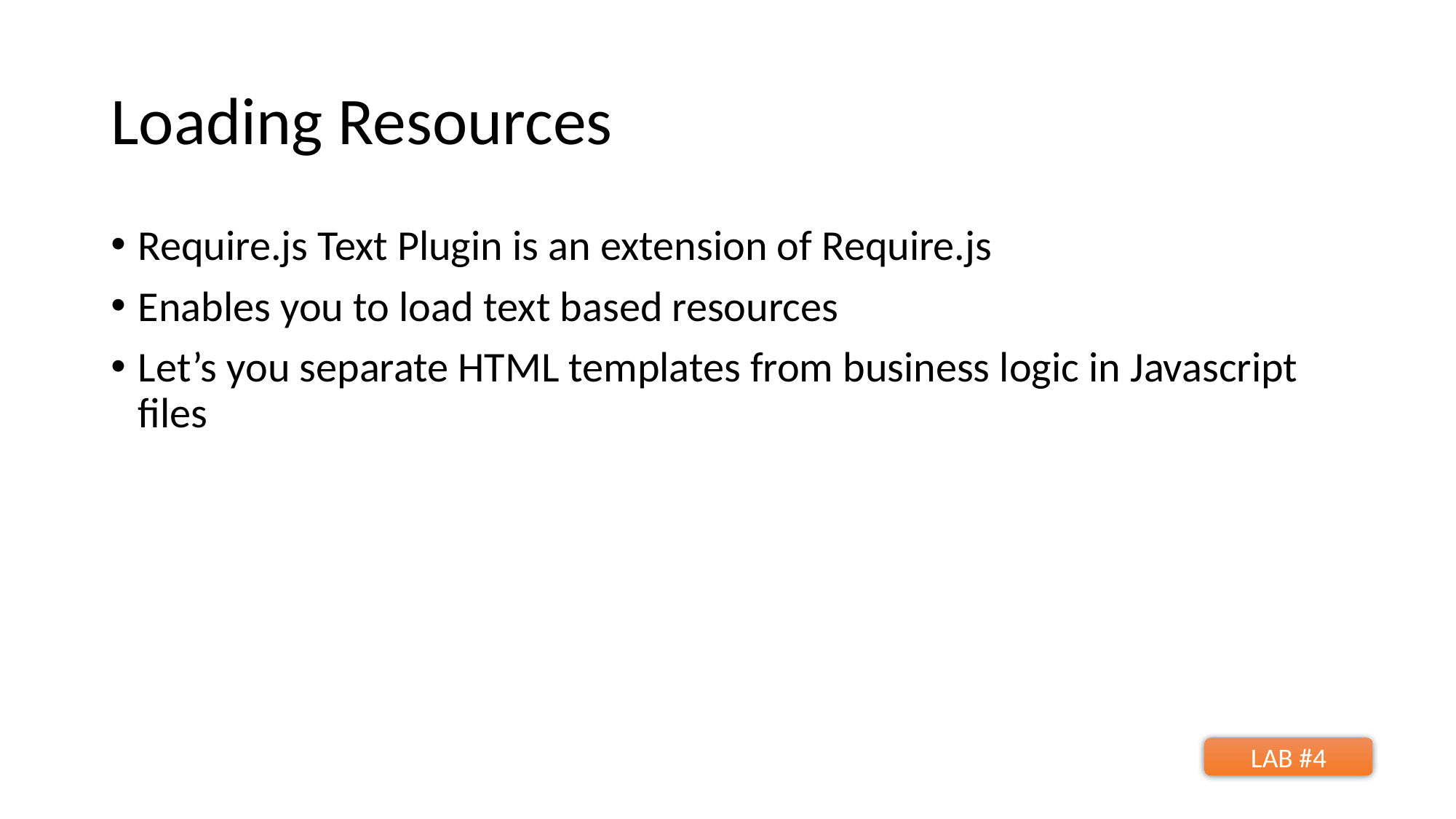

# Loading Resources
Require.js Text Plugin is an extension of Require.js
Enables you to load text based resources
Let’s you separate HTML templates from business logic in Javascript files

LAB #4